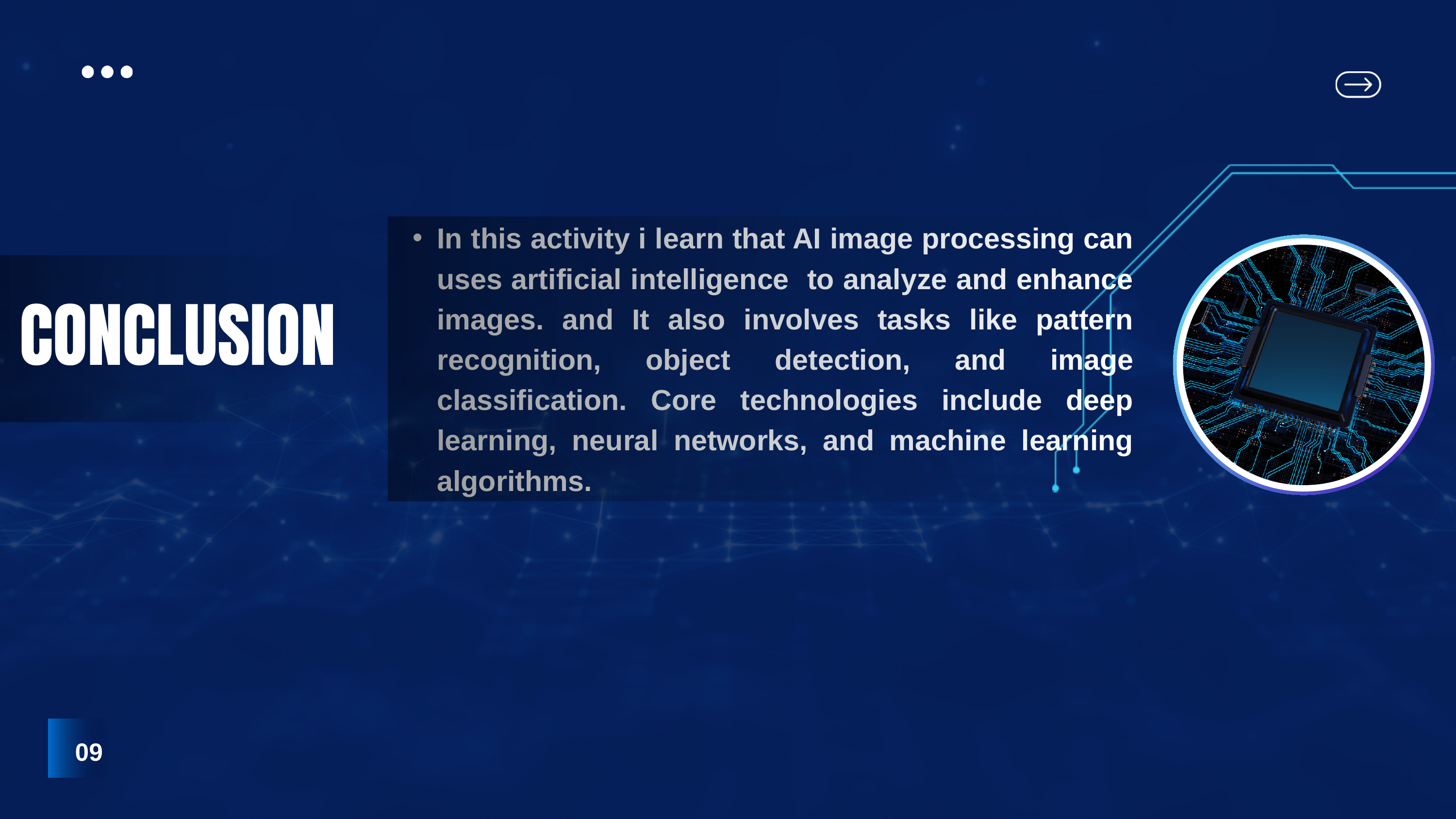

In this activity i learn that AI image processing can uses artificial intelligence  to analyze and enhance images. and It also involves tasks like pattern recognition, object detection, and image classification. Core technologies include deep learning, neural networks, and machine learning algorithms.

CONCLUSION

09